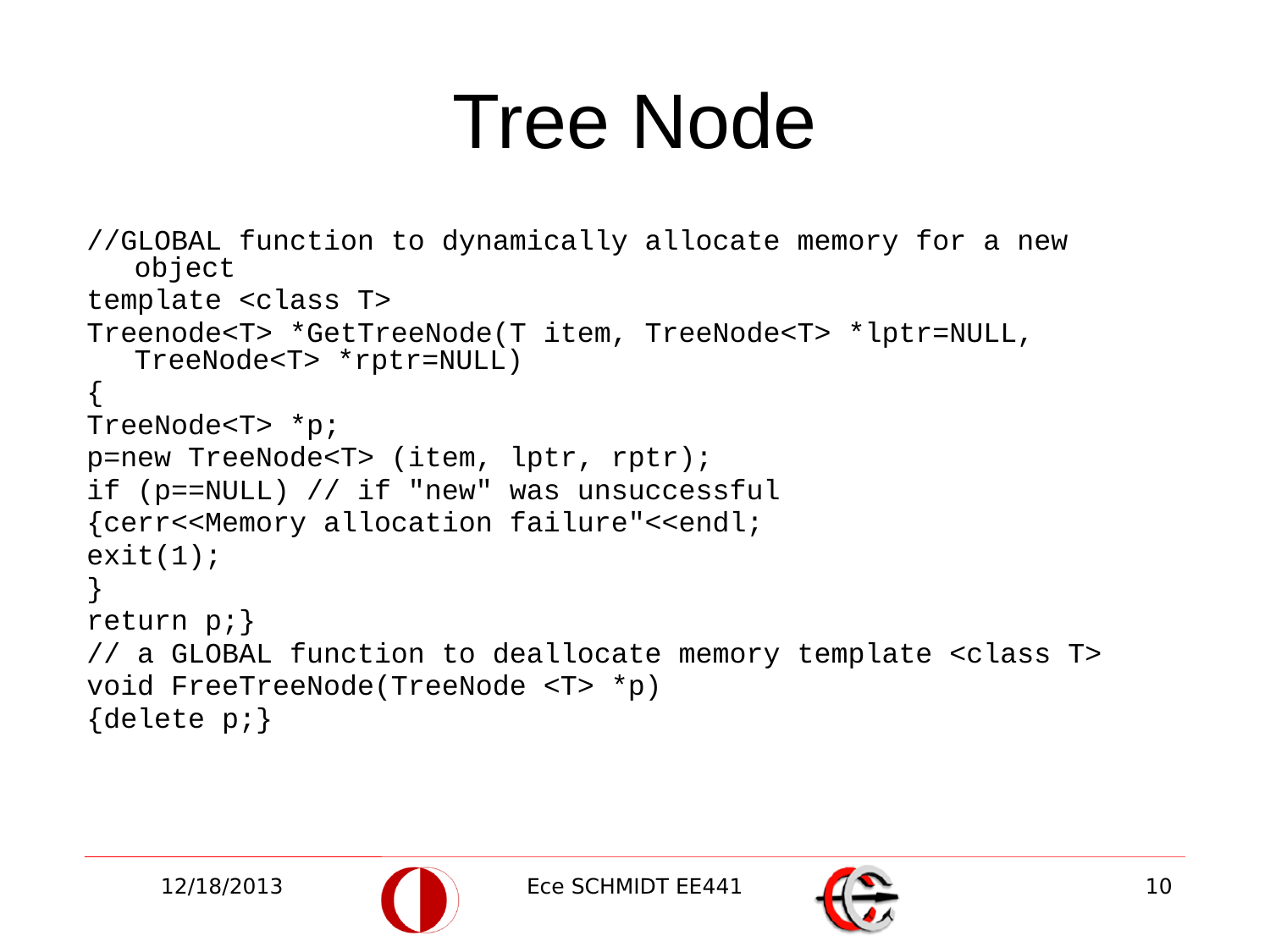

# Tree Node
//GLOBAL function to dynamically allocate memory for a new object
template <class T>
Treenode<T> *GetTreeNode(T item, TreeNode<T> *lptr=NULL, TreeNode<T> *rptr=NULL)
{
TreeNode<T> *p;
p=new TreeNode<T> (item, lptr, rptr);
if (p==NULL) // if "new" was unsuccessful
{cerr<<Memory allocation failure"<<endl;
exit(1);
}
return p;}
// a GLOBAL function to deallocate memory template <class T>
void FreeTreeNode(TreeNode <T> *p)
{delete p;}
12/18/2013
Ece SCHMIDT EE441
10